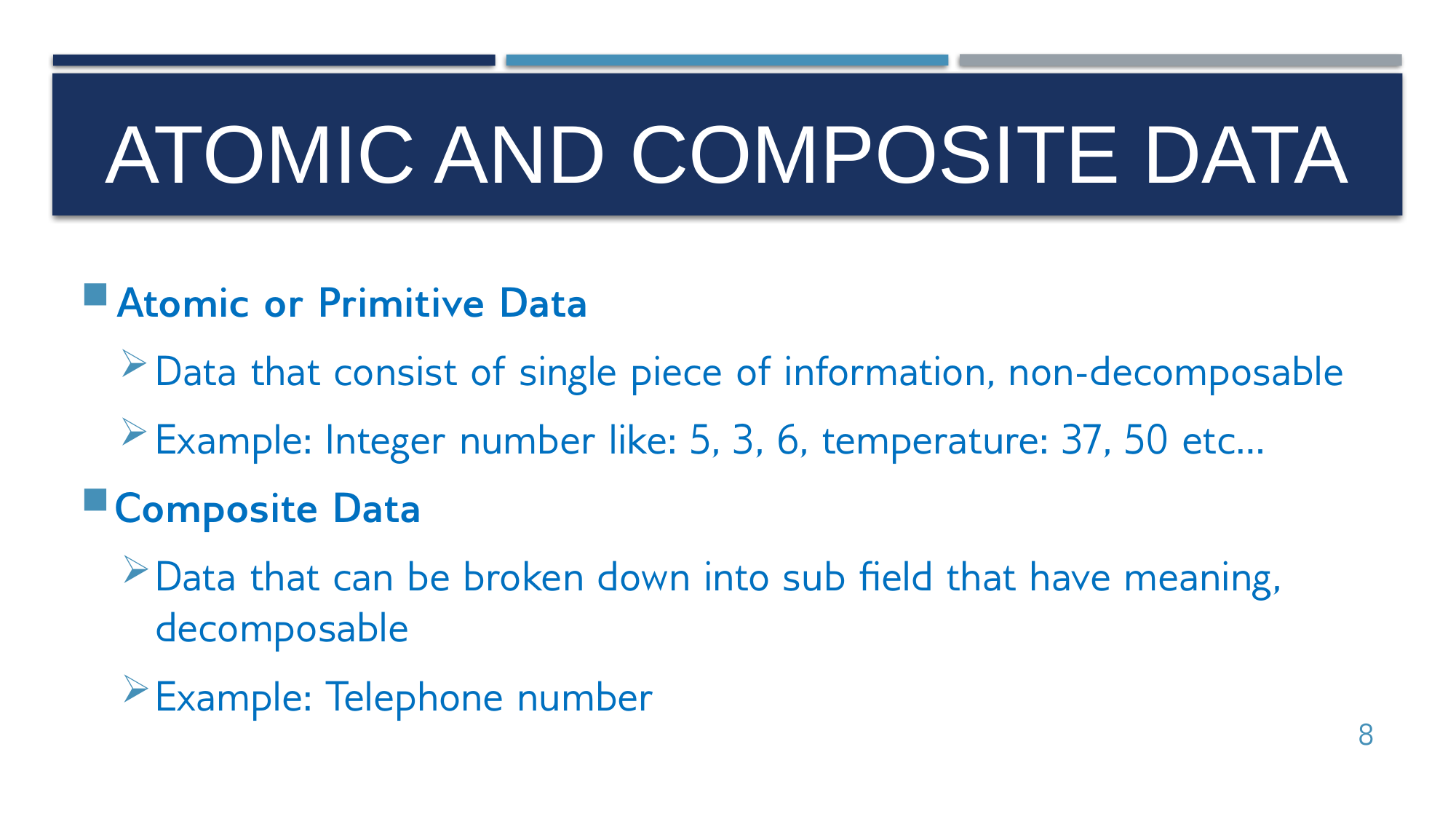

# Atomic and Composite Data
Atomic or Primitive Data
Data that consist of single piece of information, non-decomposable
Example: Integer number like: 5, 3, 6, temperature: 37, 50 etc…
Composite Data
Data that can be broken down into sub field that have meaning, decomposable
Example: Telephone number
8